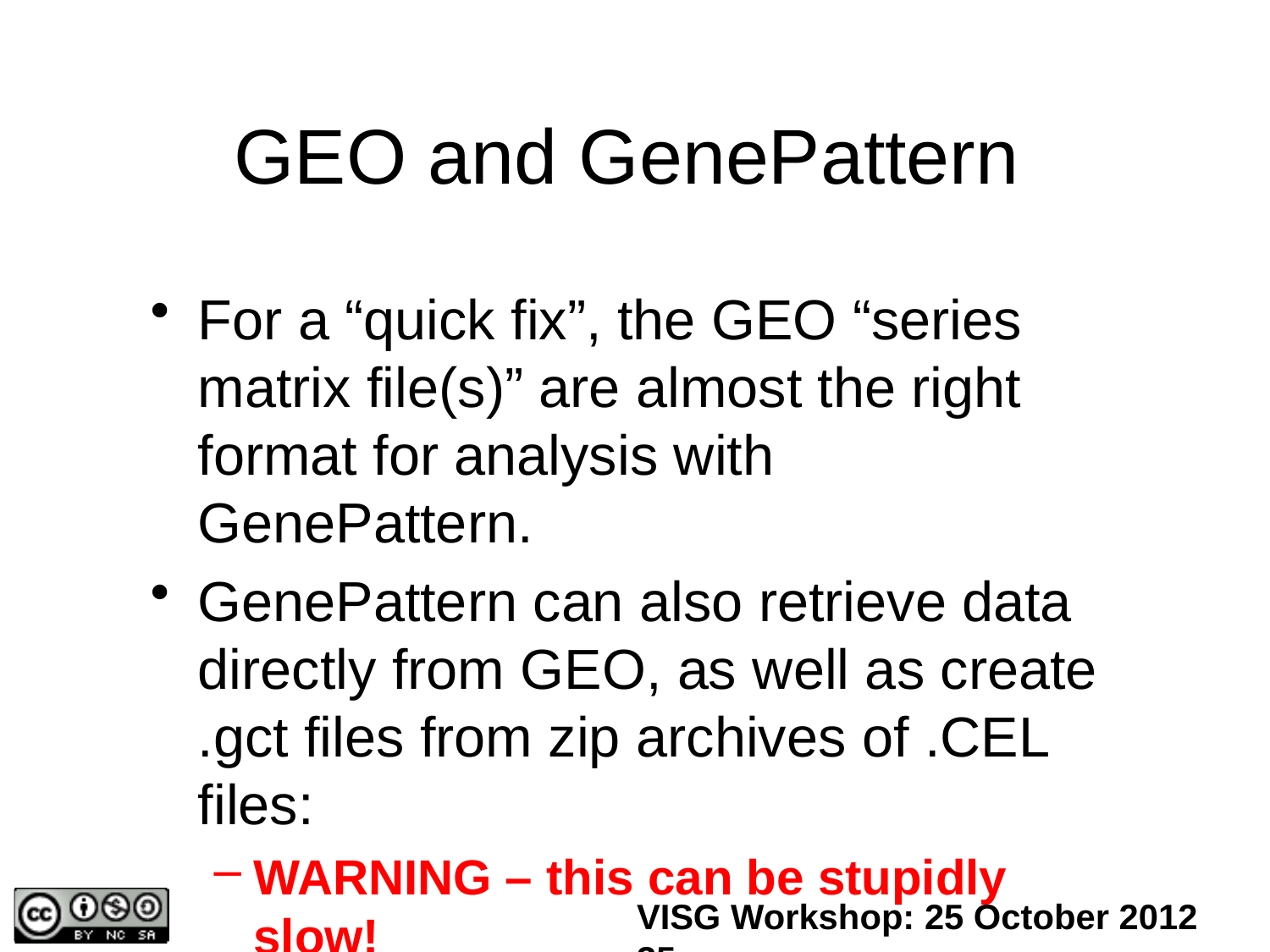

# GEO and GenePattern
For a “quick fix”, the GEO “series matrix file(s)” are almost the right format for analysis with GenePattern.
GenePattern can also retrieve data directly from GEO, as well as create .gct files from zip archives of .CEL files:
WARNING – this can be stupidly slow!